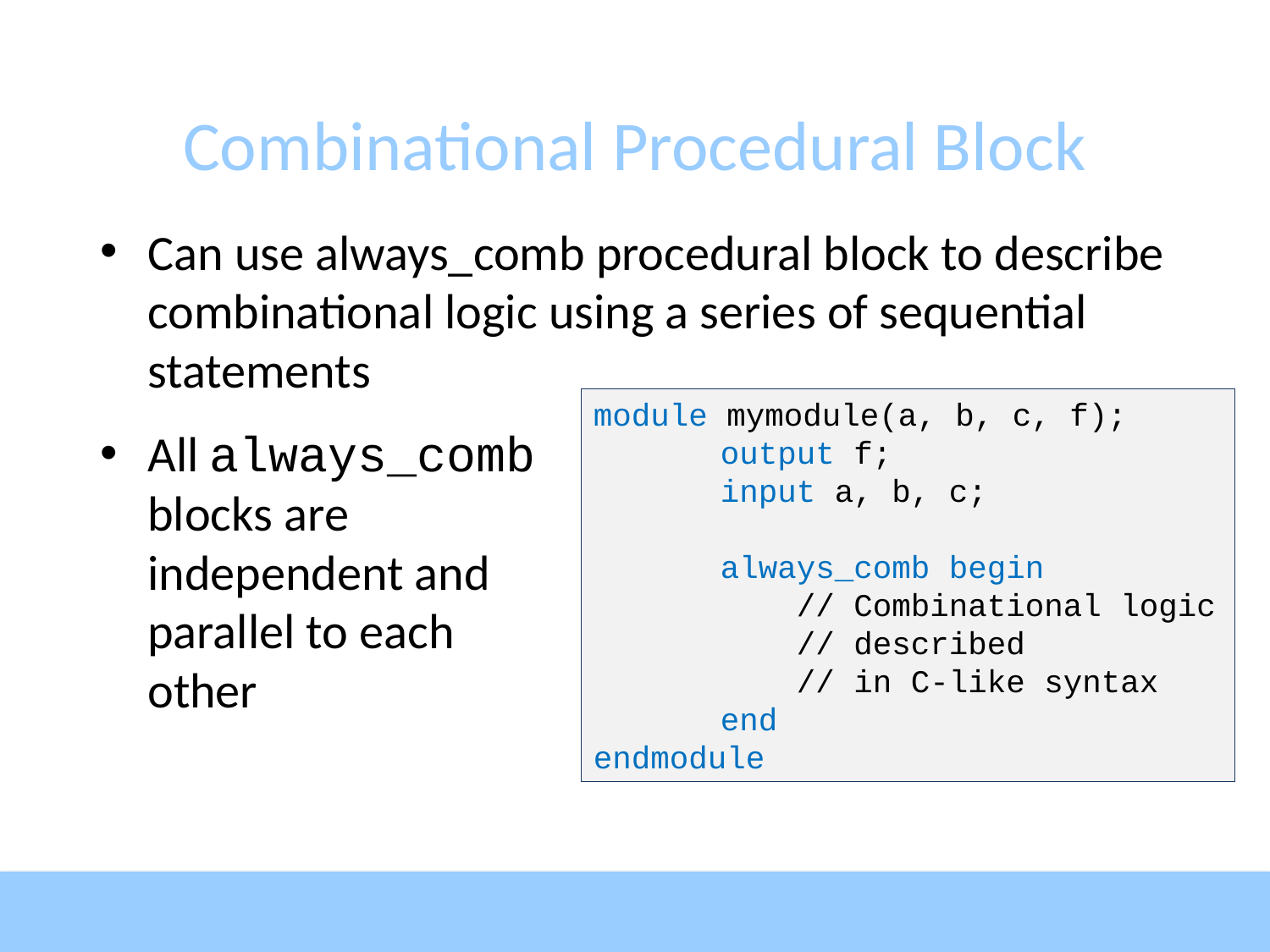

# Combinational Procedural Block
Can use always_comb procedural block to describe combinational logic using a series of sequential statements
module mymodule(a, b, c, f);
	output f;
	input a, b, c;

	always_comb begin
	    // Combinational logic
	    // described
	    // in C-like syntax
	end
endmodule
All always_comb blocks are independent and parallel to each other